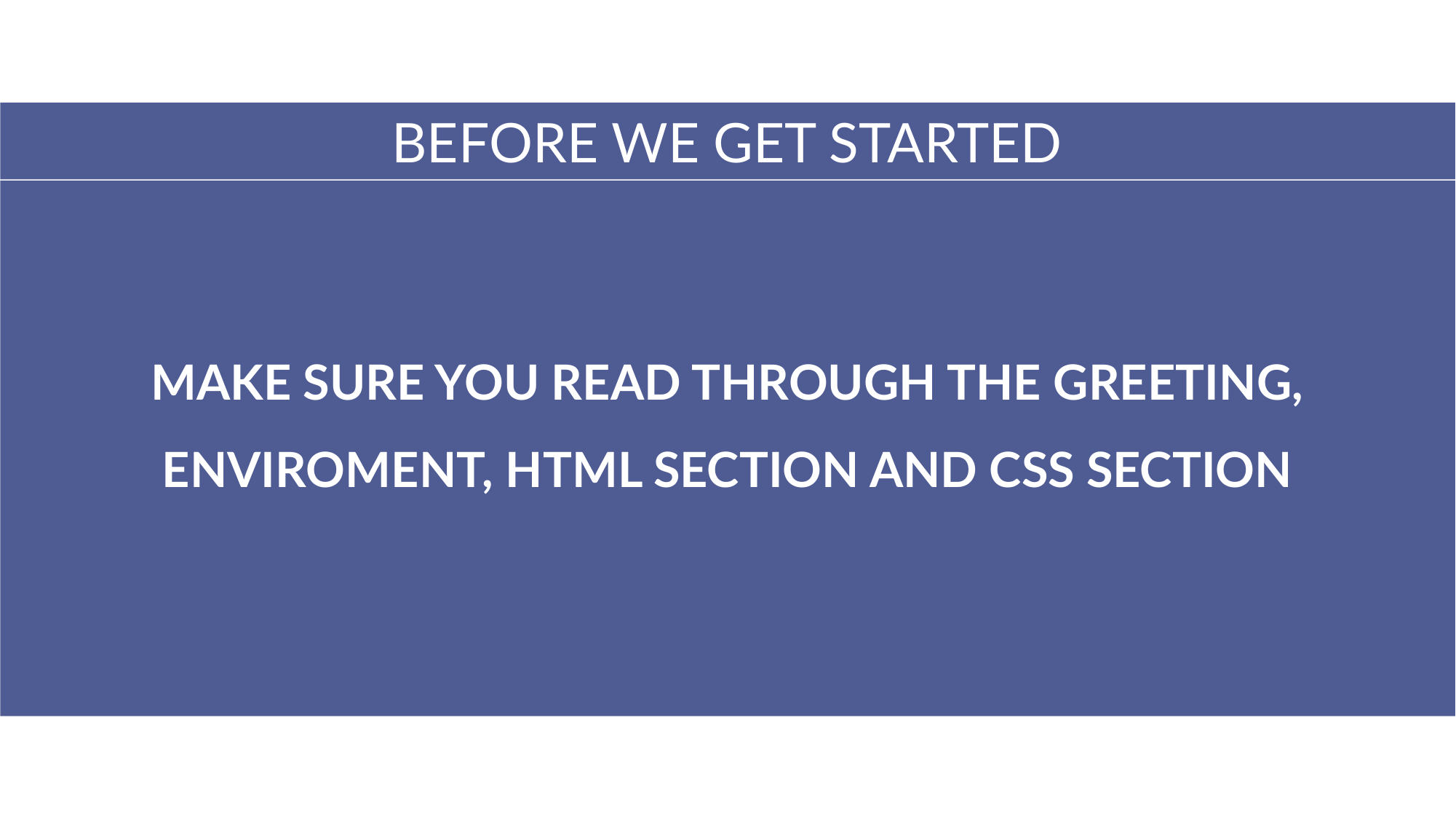

BEFORE WE GET STARTED

MAKE SURE YOU READ THROUGH THE GREETING, ENVIROMENT, HTML SECTION AND CSS SECTION